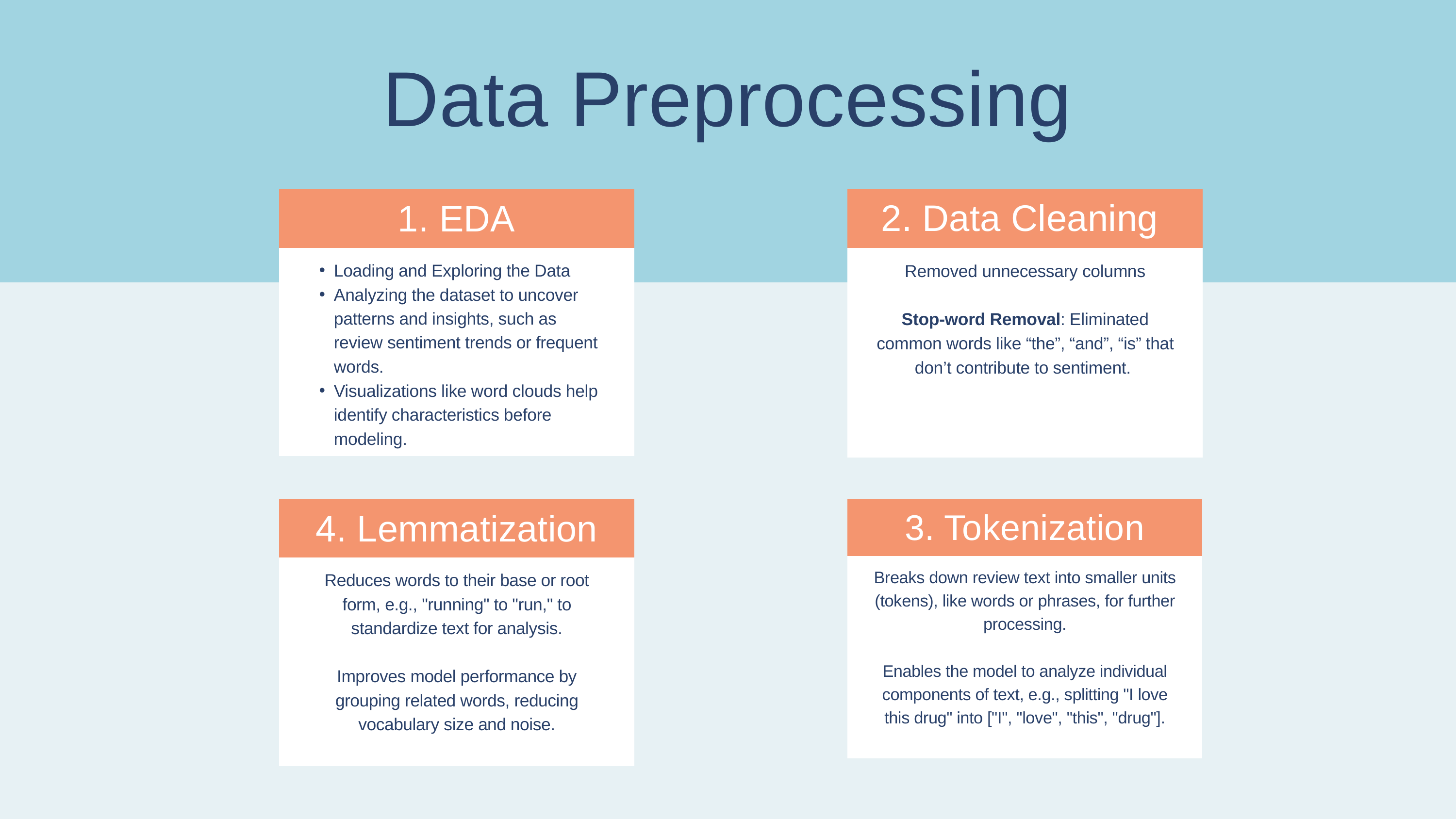

Data Preprocessing

1. EDA

Loading and Exploring the Data
Analyzing the dataset to uncover patterns and insights, such as review sentiment trends or frequent words.
Visualizations like word clouds help identify characteristics before modeling.

2. Data Cleaning

Removed unnecessary columns

Stop-word Removal: Eliminated common words like “the”, “and”, “is” that don’t contribute to sentiment.

4. Lemmatization

Reduces words to their base or root form, e.g., "running" to "run," to standardize text for analysis.

Improves model performance by grouping related words, reducing vocabulary size and noise.

3. Tokenization

Breaks down review text into smaller units (tokens), like words or phrases, for further processing.

Enables the model to analyze individual components of text, e.g., splitting "I love this drug" into ["I", "love", "this", "drug"].